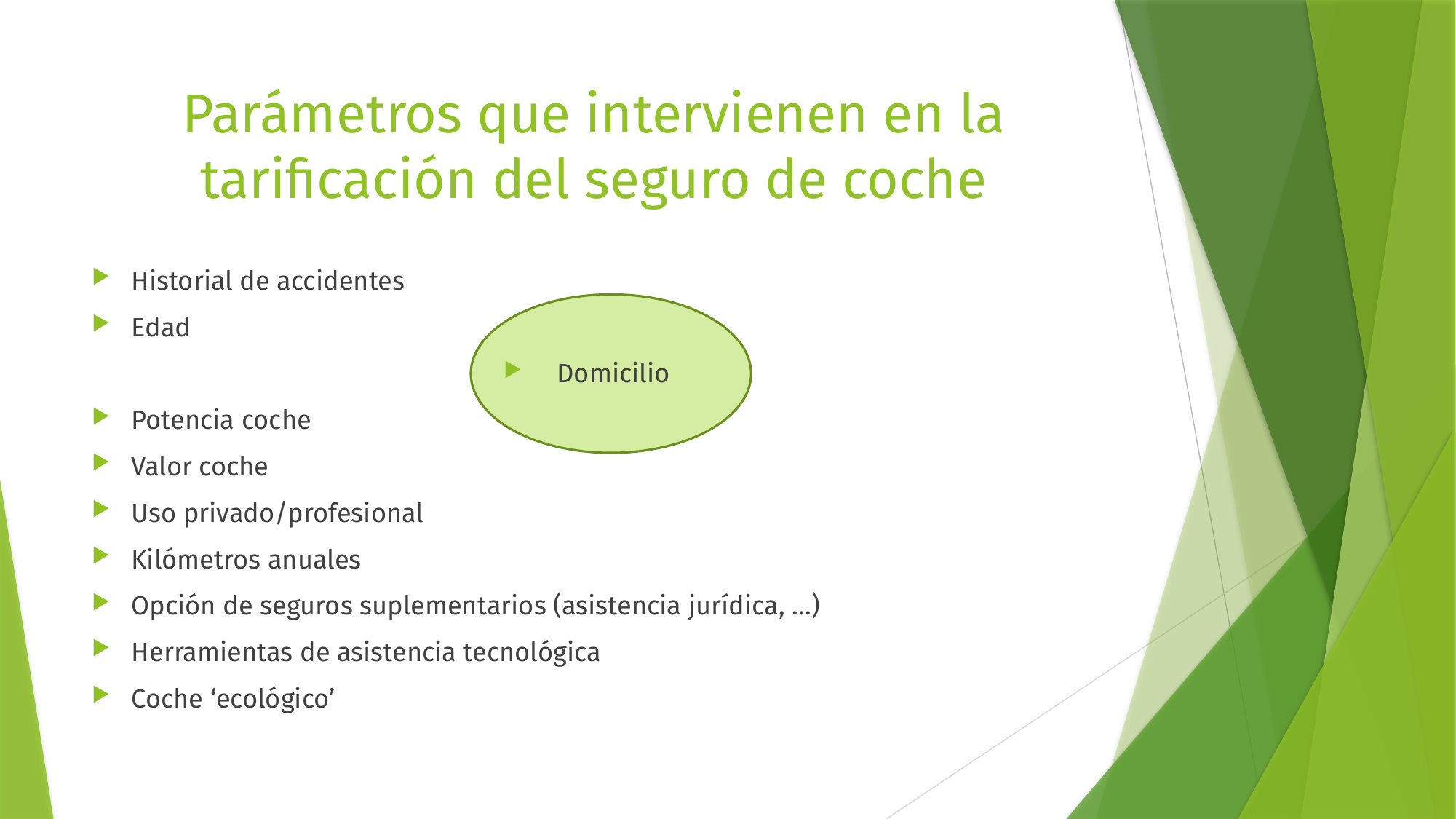

# Parámetros que intervienen en la tarificación del seguro de coche
Historial de accidentes
Edad
Domicilio
Potencia coche
Valor coche
Uso privado/profesional
Kilómetros anuales
Opción de seguros suplementarios (asistencia jurídica, …)
Herramientas de asistencia tecnológica
Coche ‘ecológico’